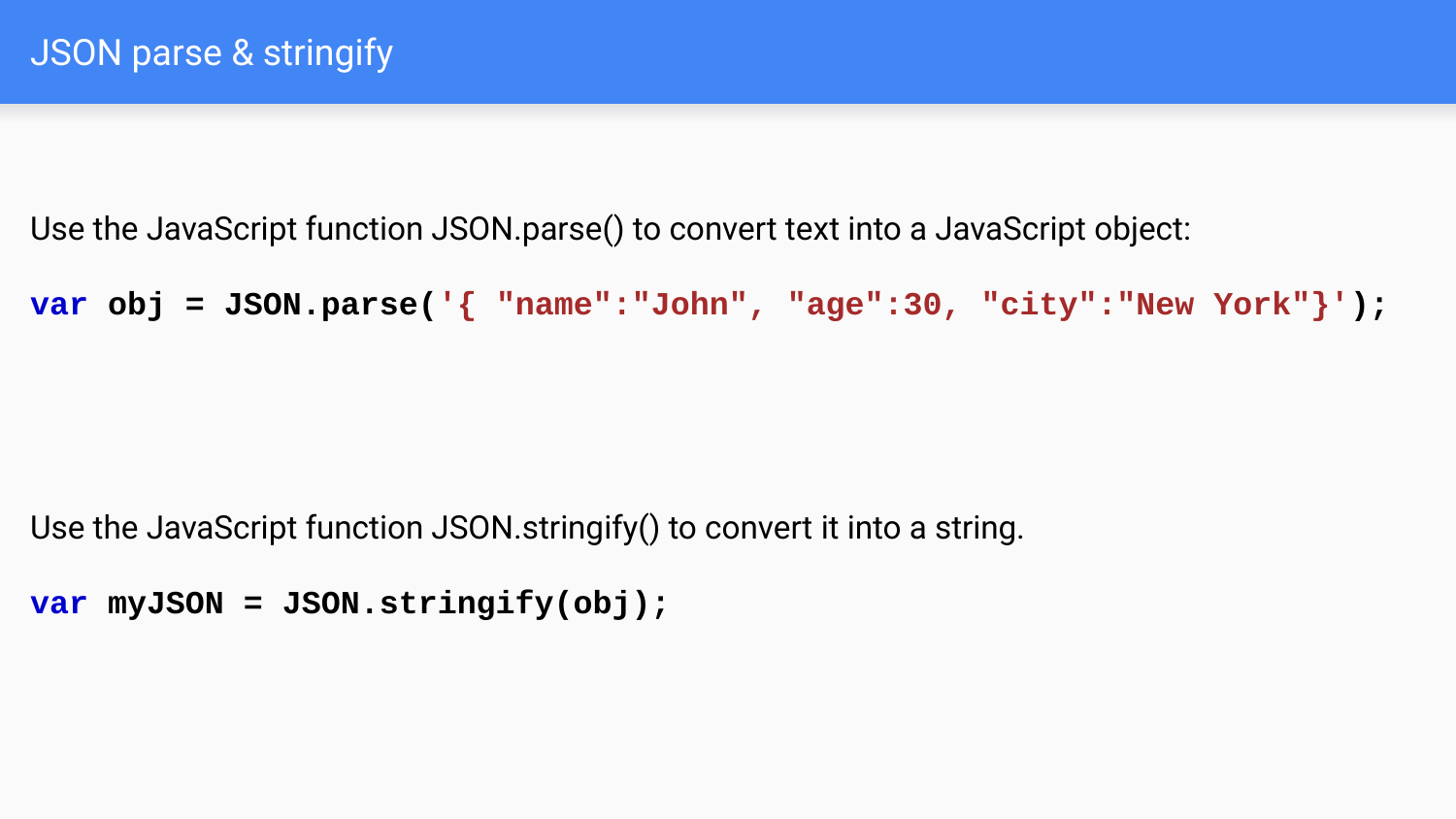

# JSON parse & stringify

Use the JavaScript function JSON.parse() to convert text into a JavaScript object:
var obj = JSON.parse('{ "name":"John", "age":30, "city":"New York"}');

Use the JavaScript function JSON.stringify() to convert it into a string.
var myJSON = JSON.stringify(obj);